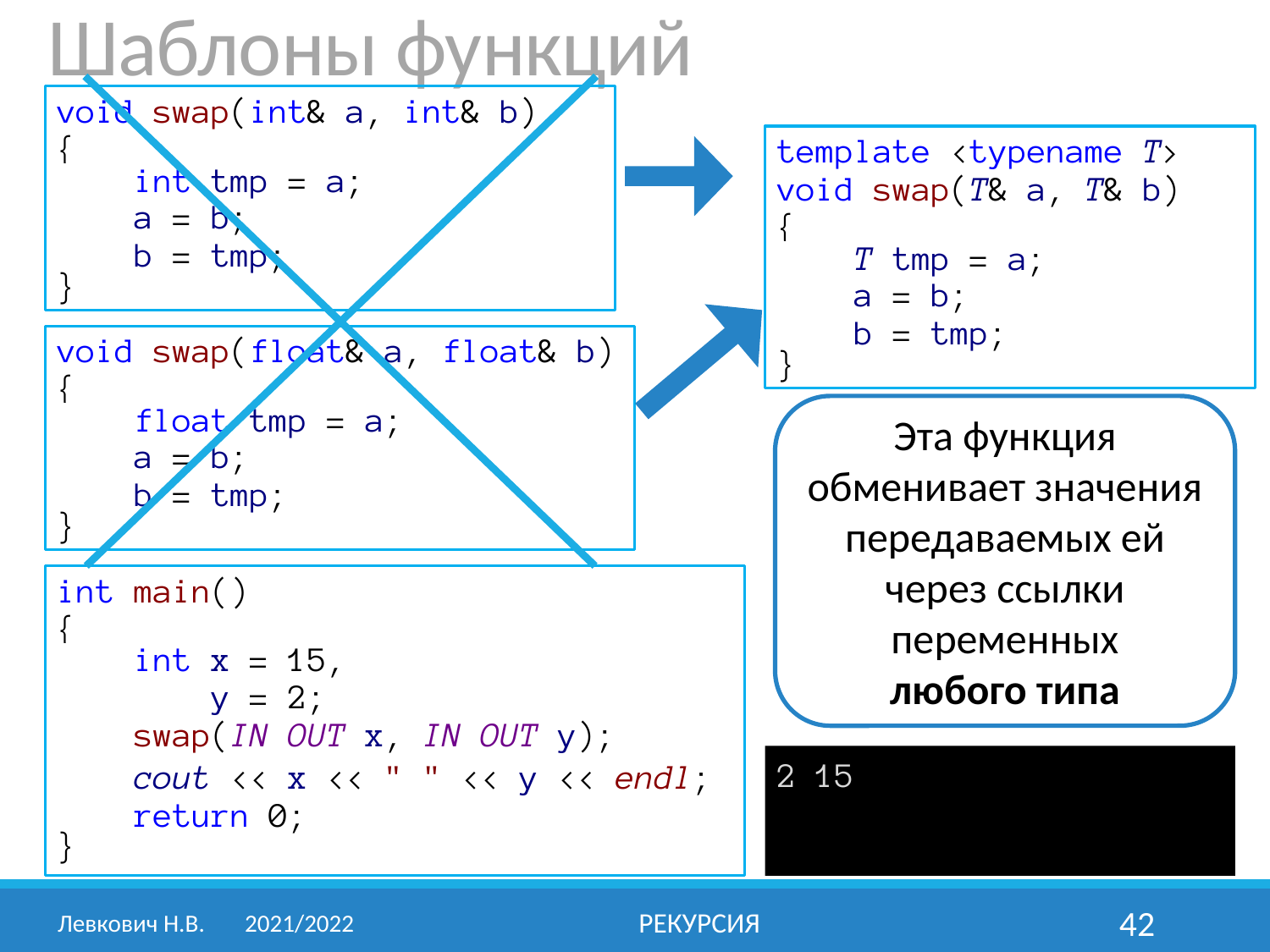

Шаблоны функций
void swap(int& a, int& b)
{
    int tmp = a;
    a = b;
    b = tmp;
}

template <typename T>
void swap(T& a, T& b)
{
    T tmp = a;
    a = b;
    b = tmp;
}

void swap(float& a, float& b)
{
    float tmp = a;
    a = b;
    b = tmp;
}
Эта функция обменивает значения передаваемых ей через ссылки переменных
любого типа
int main()
{
    int x = 15,
        y = 2;
    swap(IN OUT x, IN OUT y);
    cout << x << " " << y << endl;
    return 0;
}
2 15
Левкович Н.В.	2021/2022
РЕКУРСИЯ
42